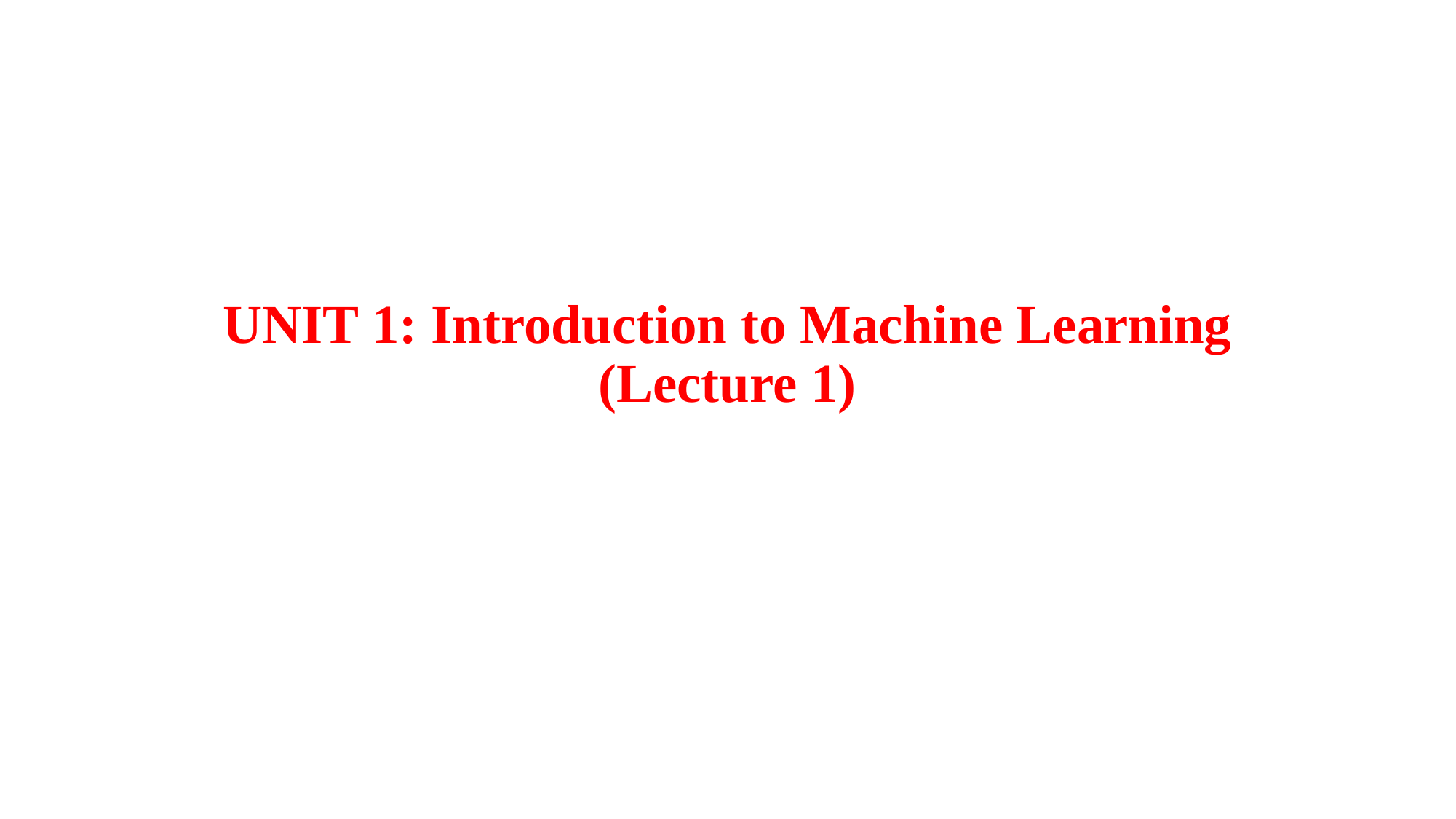

# UNIT 1: Introduction to Machine Learning (Lecture 1)